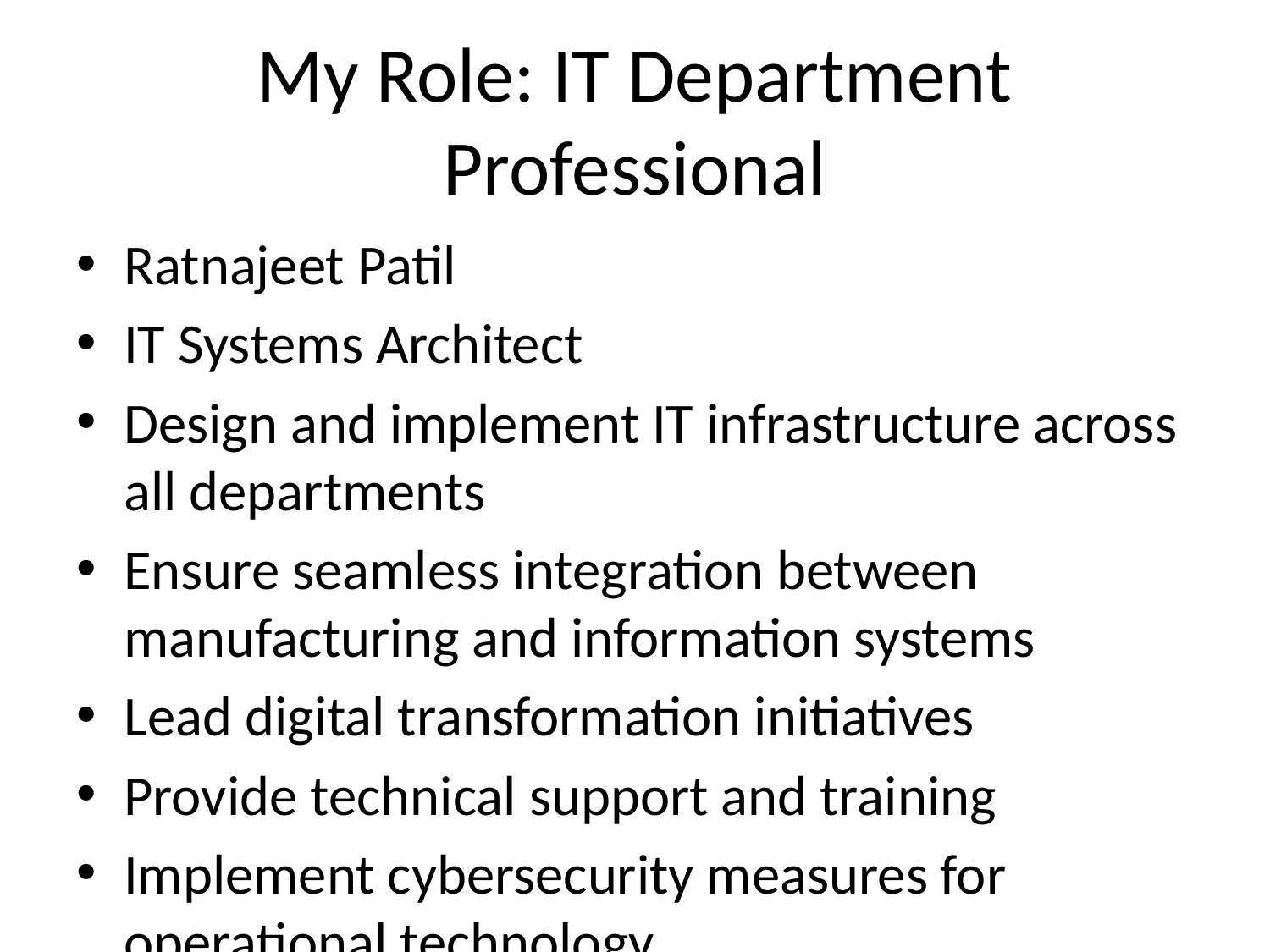

# My Role: IT Department Professional
Ratnajeet Patil
IT Systems Architect
Design and implement IT infrastructure across all departments
Ensure seamless integration between manufacturing and information systems
Lead digital transformation initiatives
Provide technical support and training
Implement cybersecurity measures for operational technology